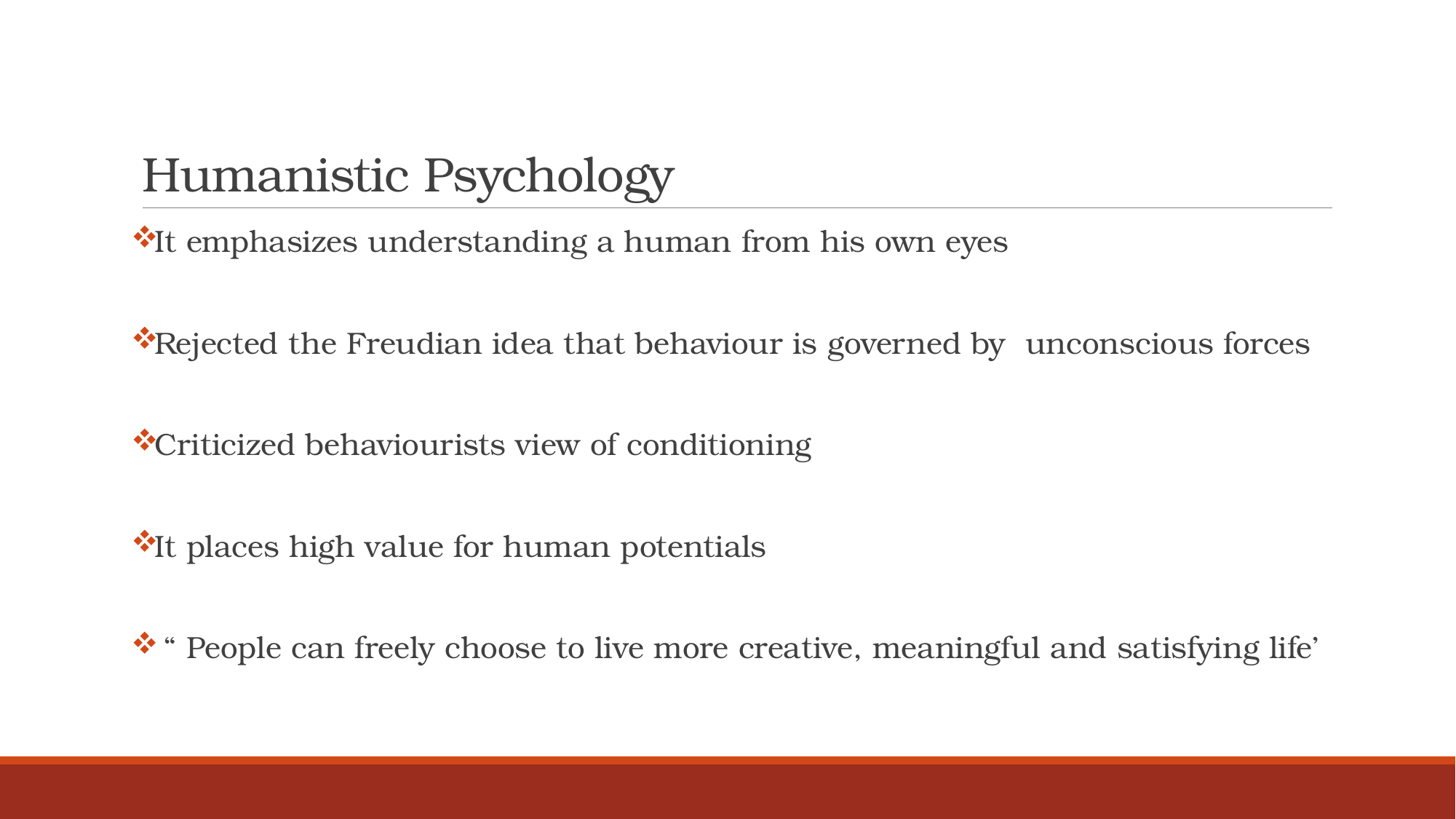

# Humanistic Psychology
It emphasizes understanding a human from his own eyes

Rejected the Freudian idea that behaviour is governed by  unconscious forces

Criticized behaviourists view of conditioning

It places high value for human potentials

 “ People can freely choose to live more creative, meaningful and satisfying life’